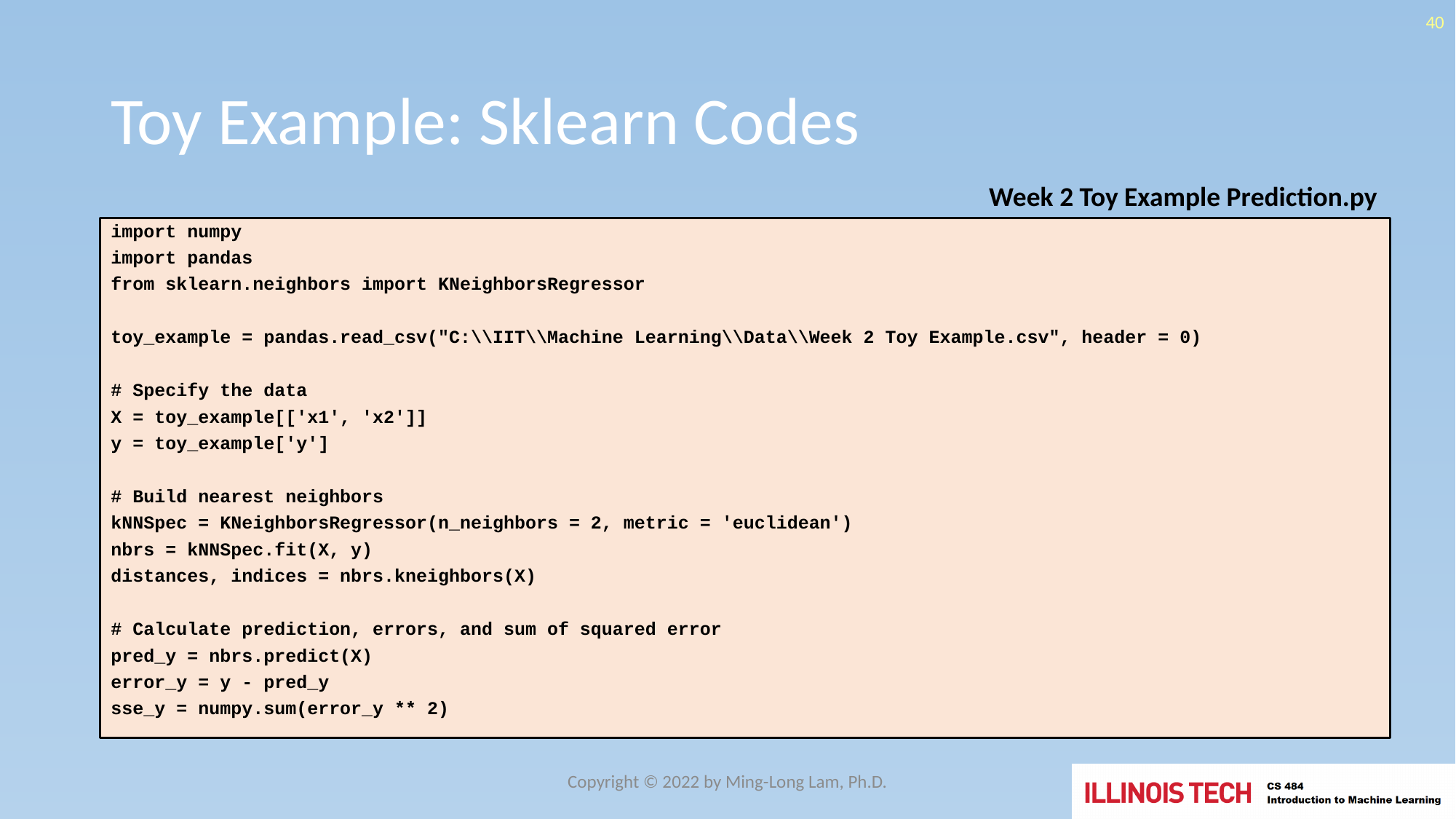

40
# Toy Example: Sklearn Codes
Week 2 Toy Example Prediction.py
import numpy
import pandas
from sklearn.neighbors import KNeighborsRegressor

toy_example = pandas.read_csv("C:\\IIT\\Machine Learning\\Data\\Week 2 Toy Example.csv", header = 0)

# Specify the data
X = toy_example[['x1', 'x2']]
y = toy_example['y']

# Build nearest neighbors
kNNSpec = KNeighborsRegressor(n_neighbors = 2, metric = 'euclidean')
nbrs = kNNSpec.fit(X, y)
distances, indices = nbrs.kneighbors(X)

# Calculate prediction, errors, and sum of squared error
pred_y = nbrs.predict(X)
error_y = y - pred_y
sse_y = numpy.sum(error_y ** 2)
Copyright © 2022 by Ming-Long Lam, Ph.D.